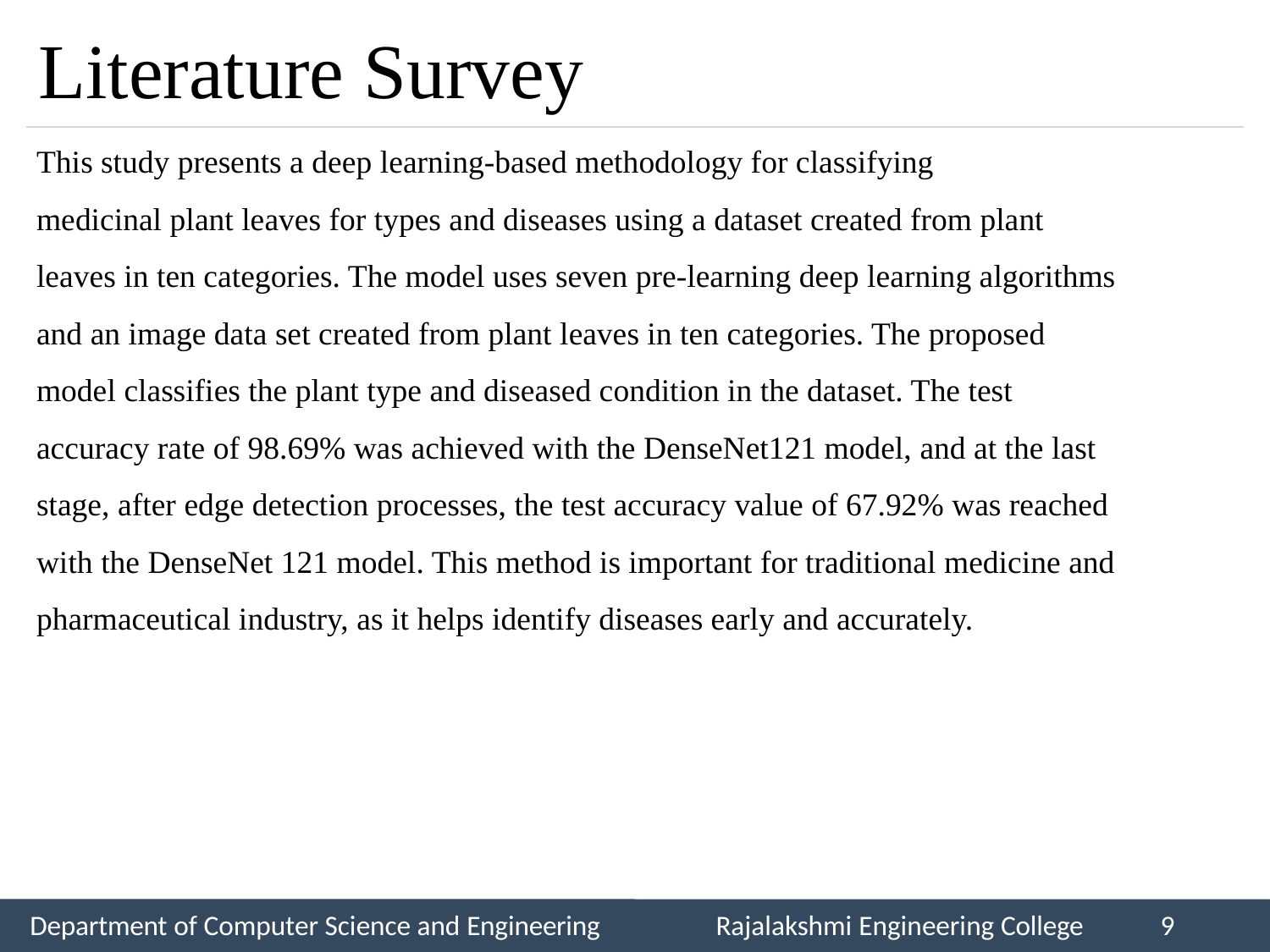

# Literature Survey
This study presents a deep learning-based methodology for classifying
medicinal plant leaves for types and diseases using a dataset created from plant
leaves in ten categories. The model uses seven pre-learning deep learning algorithms
and an image data set created from plant leaves in ten categories. The proposed
model classifies the plant type and diseased condition in the dataset. The test
accuracy rate of 98.69% was achieved with the DenseNet121 model, and at the last
stage, after edge detection processes, the test accuracy value of 67.92% was reached
with the DenseNet 121 model. This method is important for traditional medicine and
pharmaceutical industry, as it helps identify diseases early and accurately.
Department of Computer Science and Engineering
Rajalakshmi Engineering College
9